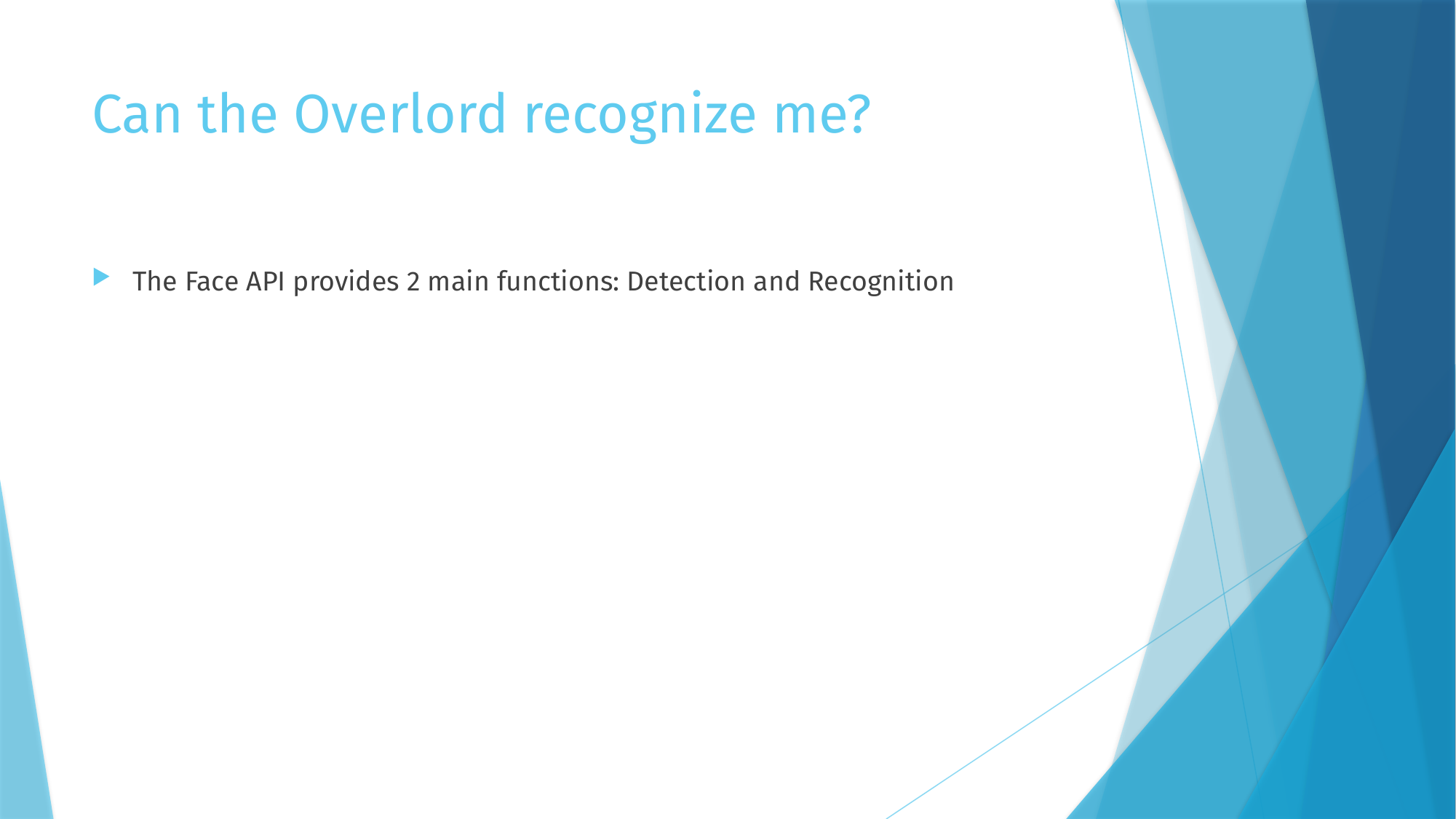

# Can the Overlord recognize me?
The Face API provides 2 main functions: Detection and Recognition